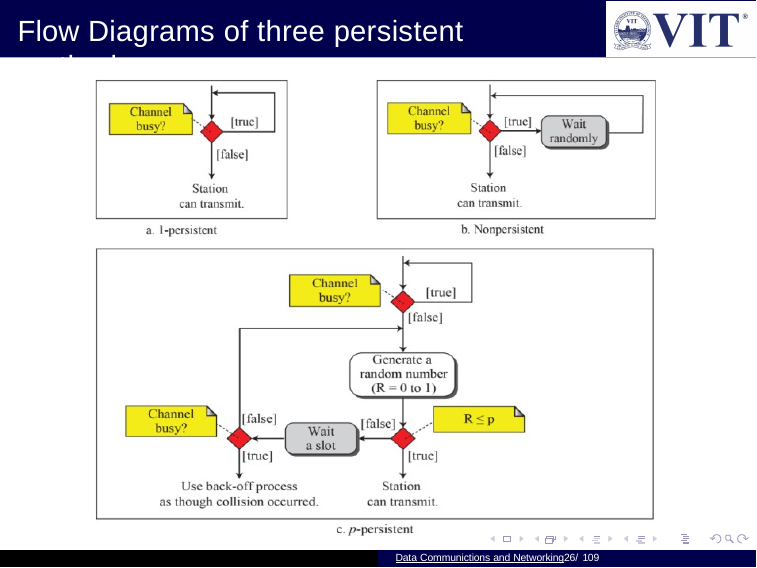

Flow Diagrams of three persistent methods

Data Communictions and Networking26/ 109